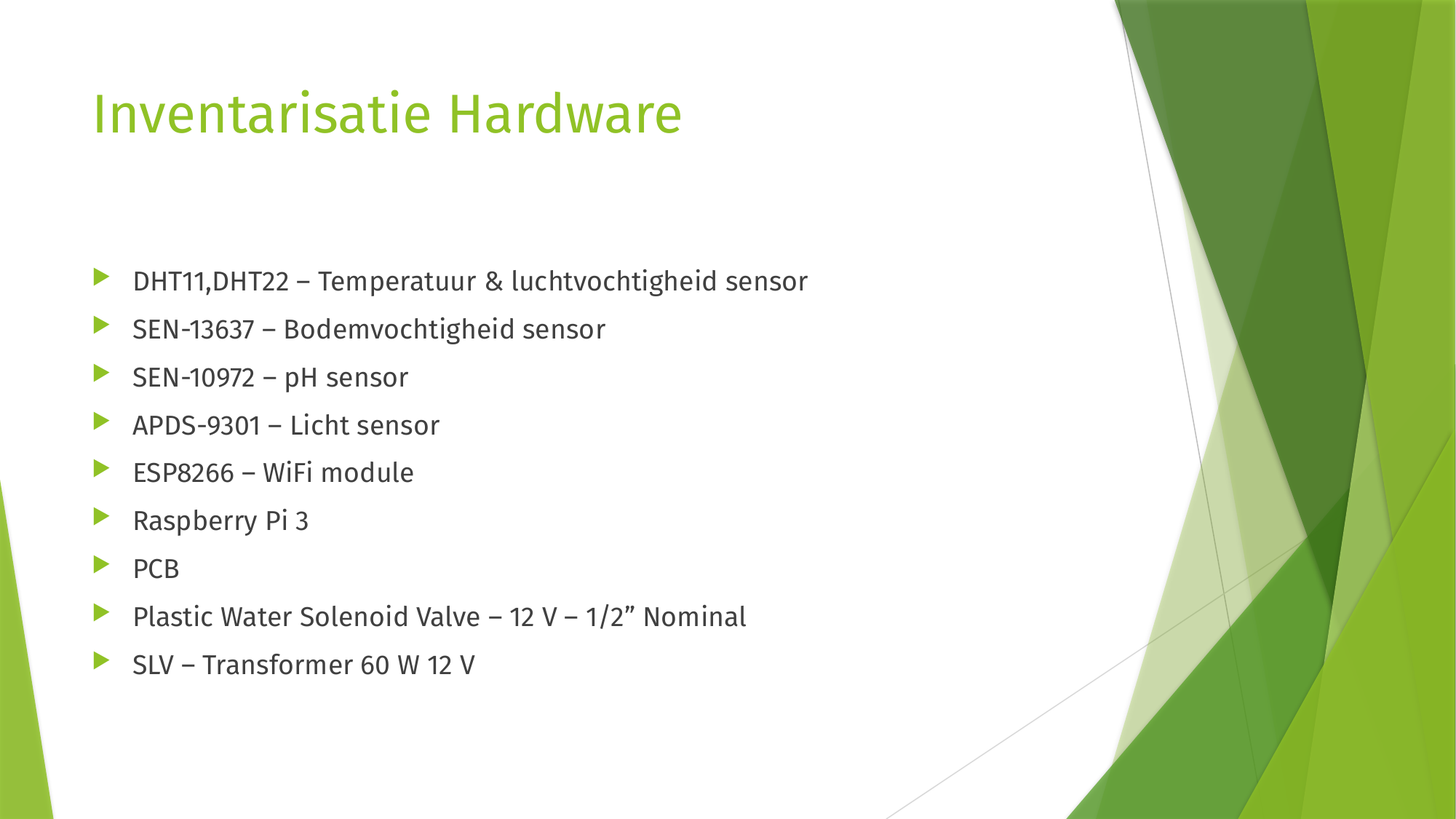

# Inventarisatie Hardware
DHT11,DHT22 – Temperatuur & luchtvochtigheid sensor
SEN-13637 – Bodemvochtigheid sensor
SEN-10972 – pH sensor
APDS-9301 – Licht sensor
ESP8266 – WiFi module
Raspberry Pi 3
PCB
Plastic Water Solenoid Valve – 12 V – 1/2” Nominal
SLV – Transformer 60 W 12 V